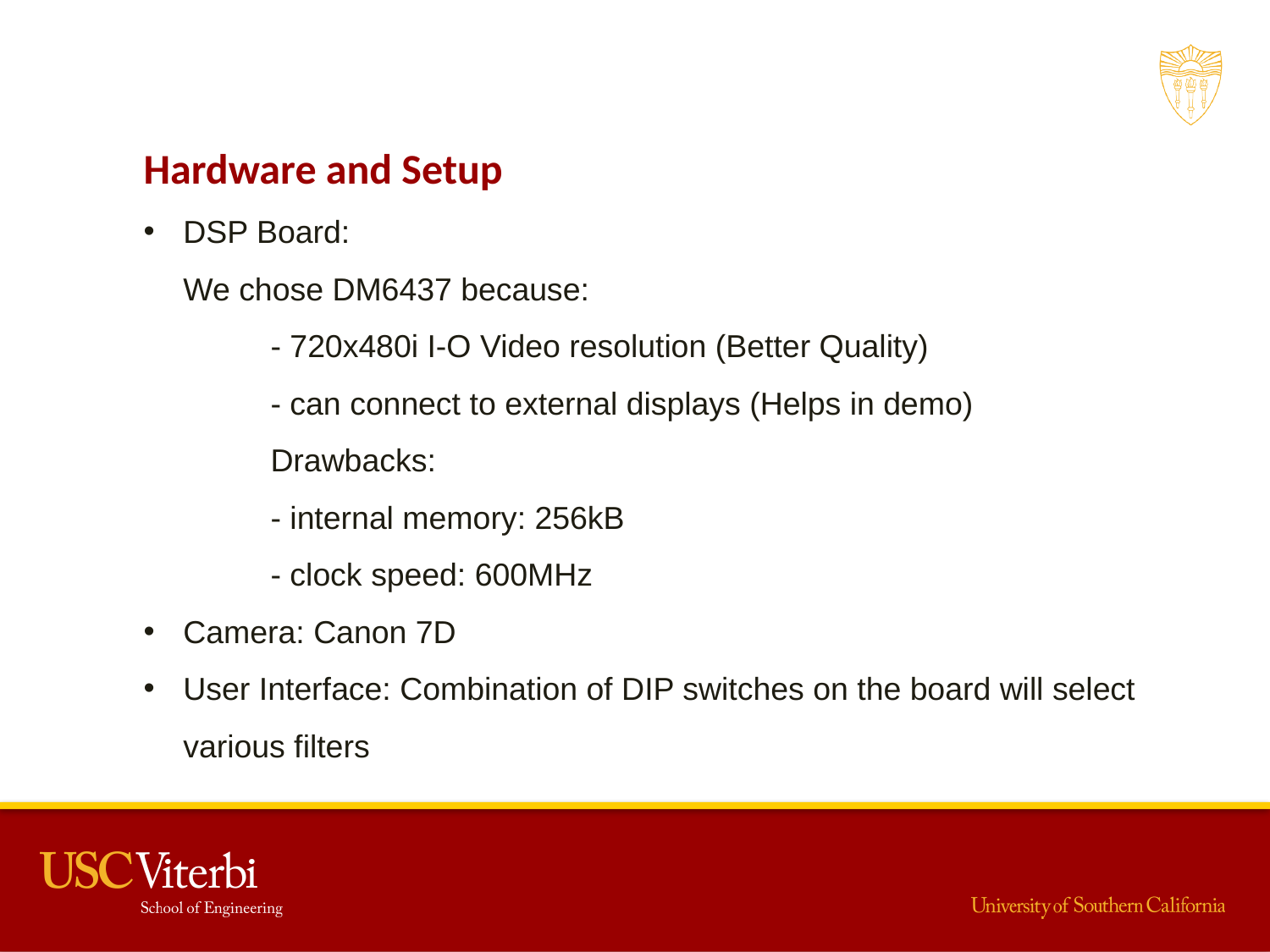

Hardware and Setup
DSP Board:
We chose DM6437 because:
	- 720x480i I-O Video resolution (Better Quality)
	- can connect to external displays (Helps in demo)
	Drawbacks:
	- internal memory: 256kB
	- clock speed: 600MHz
Camera: Canon 7D
User Interface: Combination of DIP switches on the board will select various filters